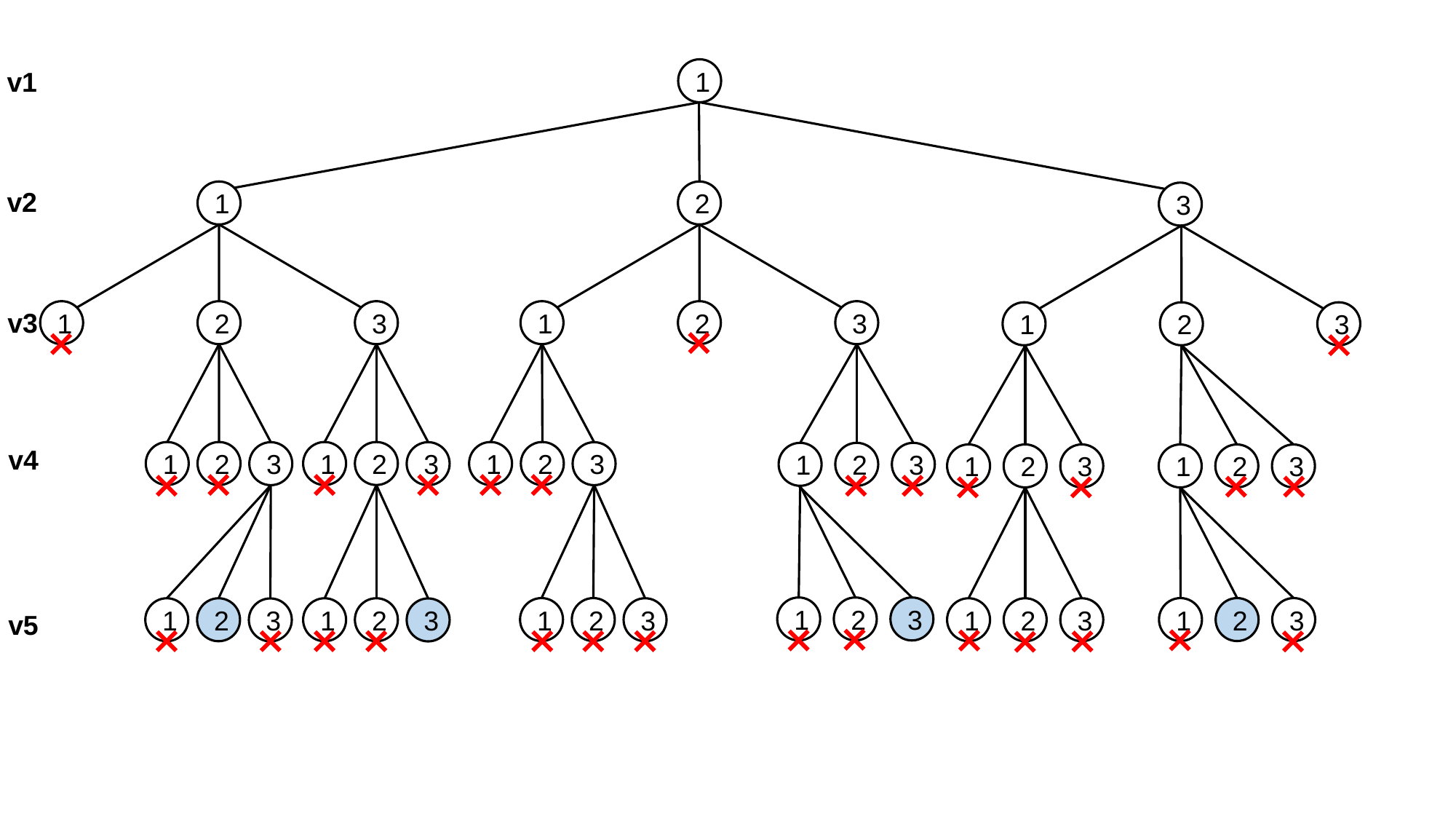

v1
1
v2
1
2
3
v3
1
2
3
1
2
3
1
2
3

v4
1
2
1
2
1
2
3
3
3
1
2
3
1
2
3
1
2
3

1
2
3
1
2
1
2
3
1
2
1
2
3
1
2
3
3
3
v5